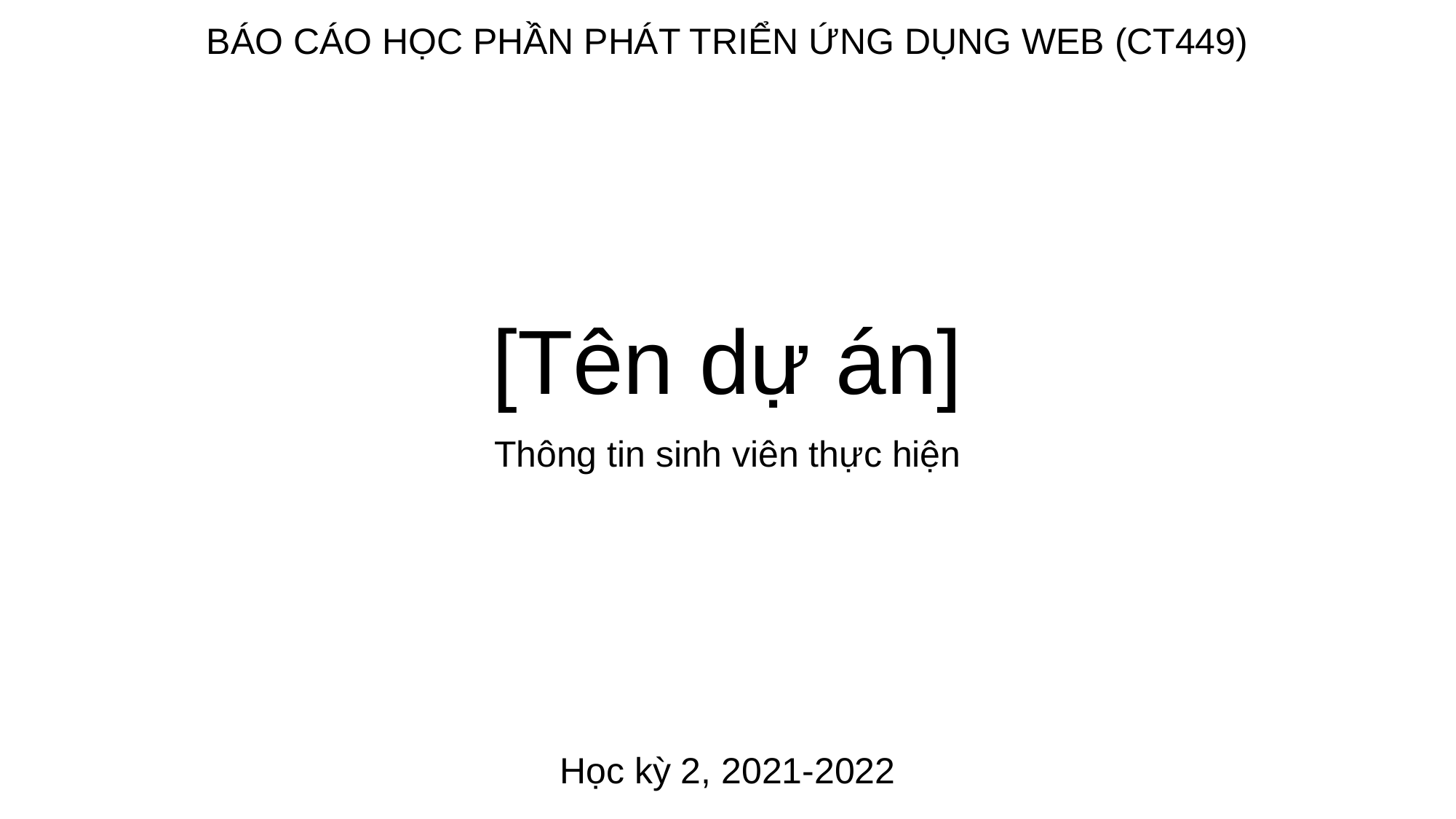

BÁO CÁO HỌC PHẦN PHÁT TRIỂN ỨNG DỤNG WEB (CT449)
# [Tên dự án]
Thông tin sinh viên thực hiện
Học kỳ 2, 2021-2022